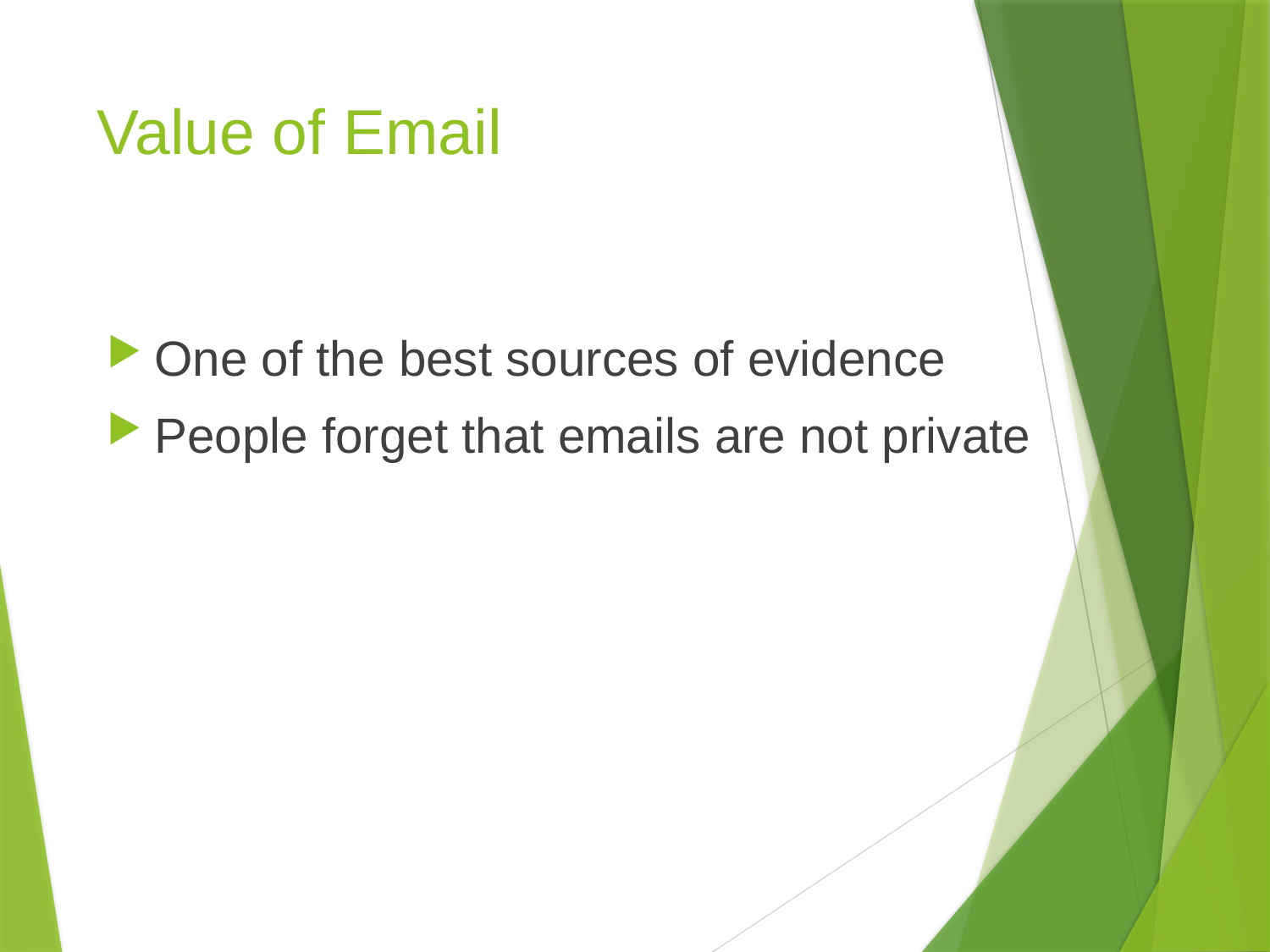

# Value of Email
One of the best sources of evidence
People forget that emails are not private